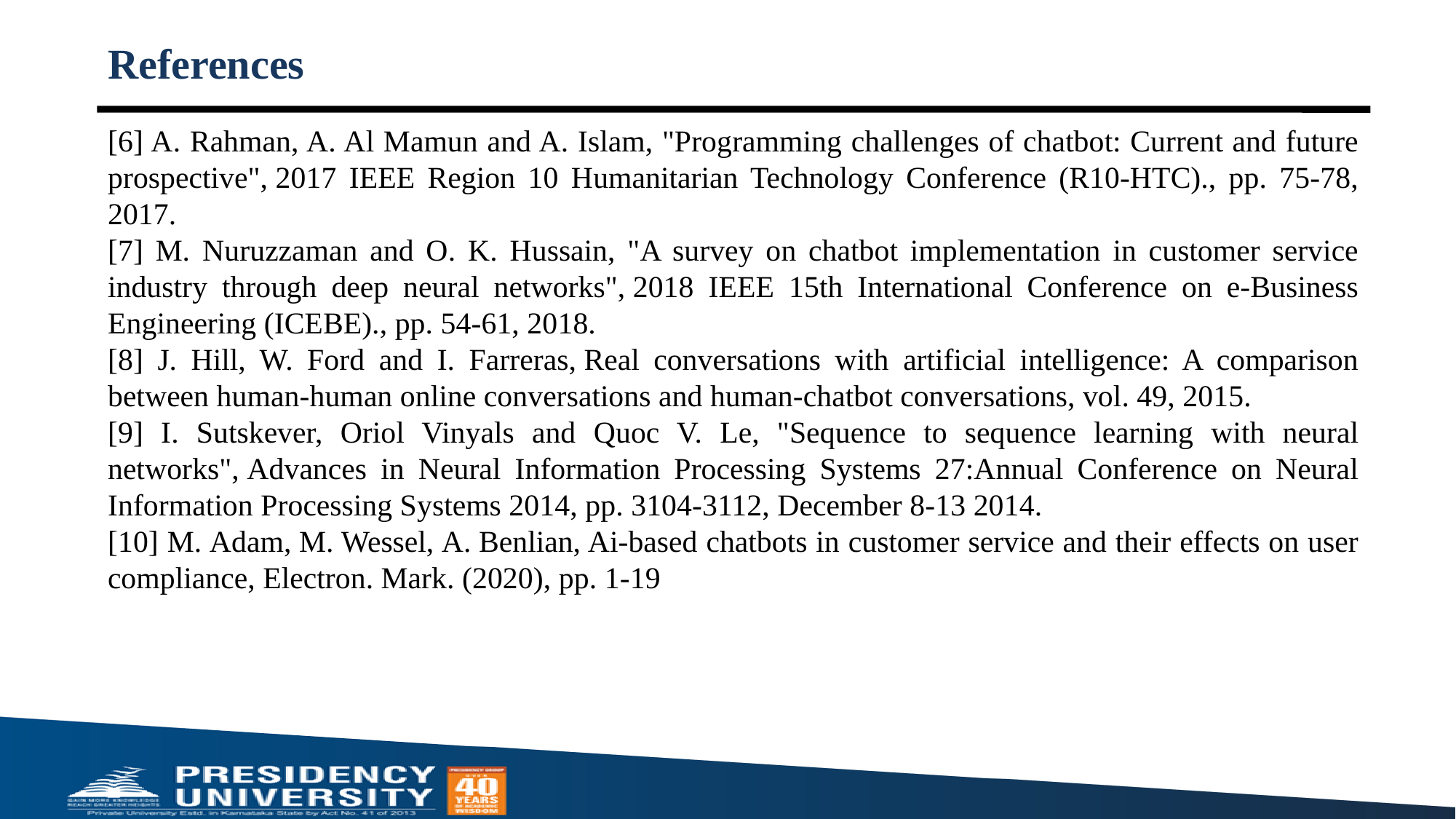

# References

[6] A. Rahman, A. Al Mamun and A. Islam, "Programming challenges of chatbot: Current and future prospective", 2017 IEEE Region 10 Humanitarian Technology Conference (R10-HTC)., pp. 75-78, 2017.
[7] M. Nuruzzaman and O. K. Hussain, "A survey on chatbot implementation in customer service industry through deep neural networks", 2018 IEEE 15th International Conference on e-Business Engineering (ICEBE)., pp. 54-61, 2018.
[8] J. Hill, W. Ford and I. Farreras, Real conversations with artificial intelligence: A comparison between human-human online conversations and human-chatbot conversations, vol. 49, 2015.
[9] I. Sutskever, Oriol Vinyals and Quoc V. Le, "Sequence to sequence learning with neural networks", Advances in Neural Information Processing Systems 27:Annual Conference on Neural Information Processing Systems 2014, pp. 3104-3112, December 8-13 2014.
[10] M. Adam, M. Wessel, A. Benlian, Ai-based chatbots in customer service and their effects on user compliance, Electron. Mark. (2020), pp. 1-19